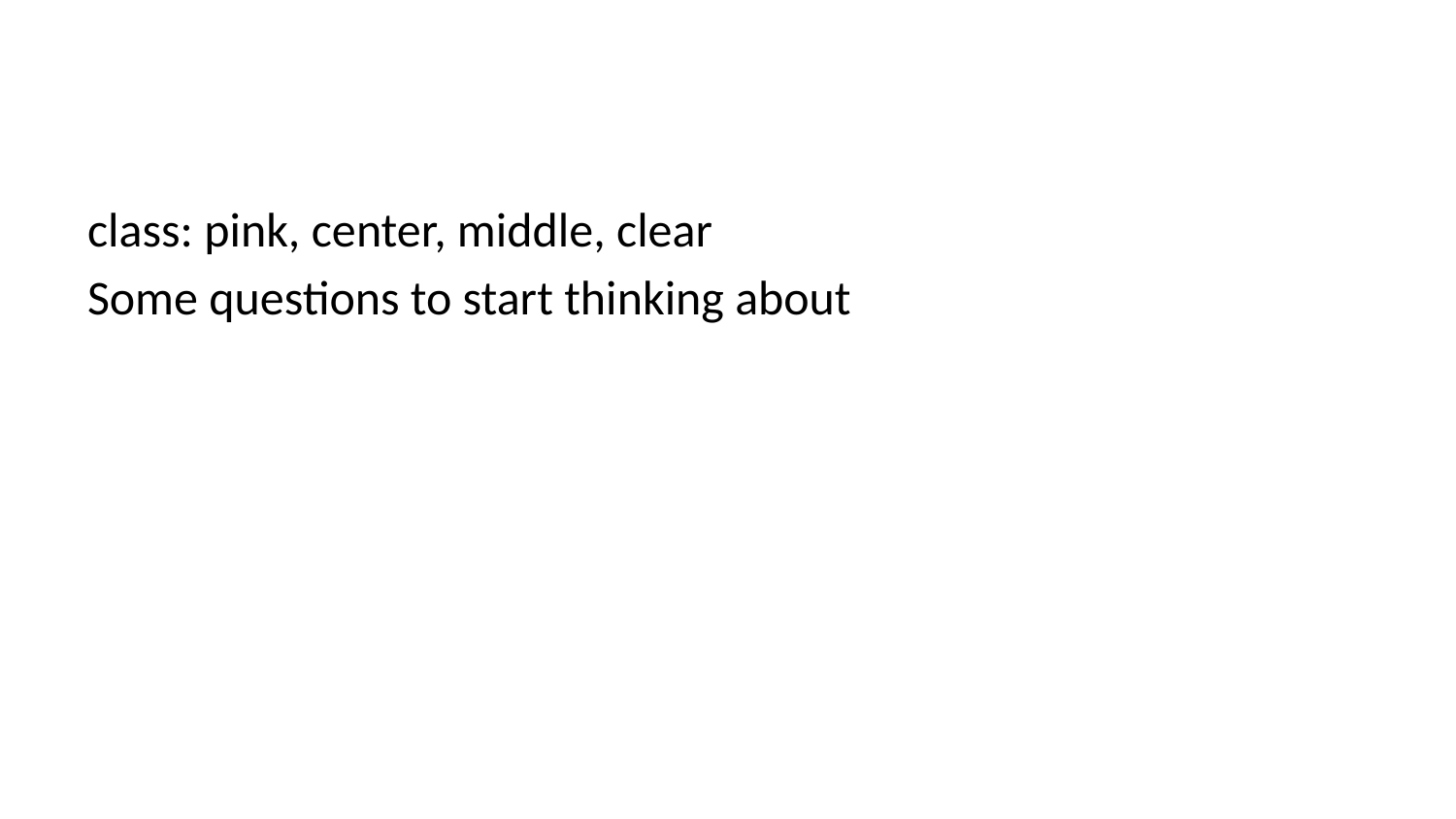

class: pink, center, middle, clear
Some questions to start thinking about